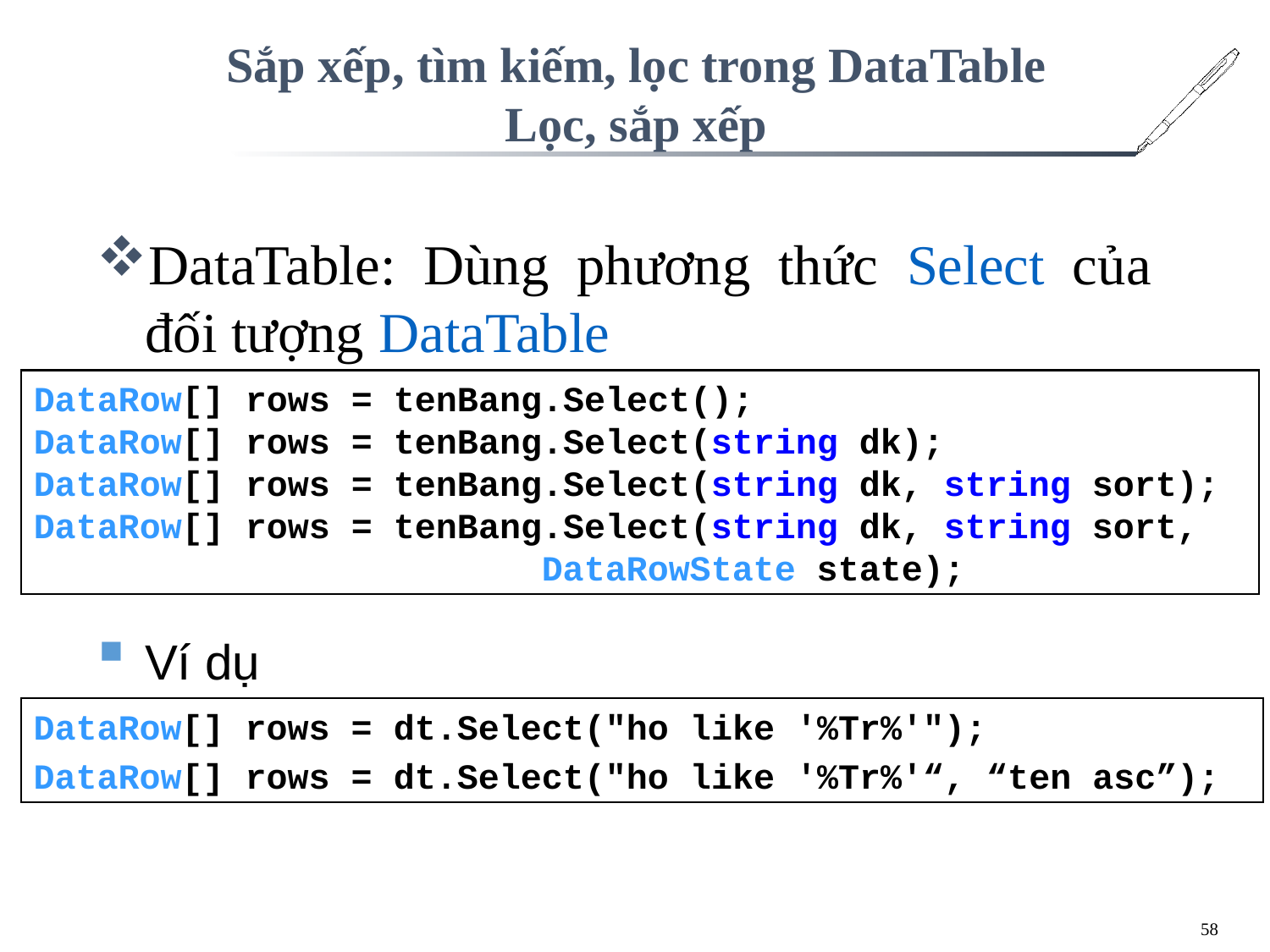

# Sắp xếp, tìm kiếm, lọc trong DataTable Lọc, sắp xếp
DataTable: Dùng phương thức Select của đối tượng DataTable

DataRow[] rows = tenBang.Select();
DataRow[] rows = tenBang.Select(string dk);
DataRow[] rows = tenBang.Select(string dk, string sort);
DataRow[] rows = tenBang.Select(string dk, string sort,
				DataRowState state);
Ví dụ
DataRow[] rows = dt.Select("ho like '%Tr%'");
DataRow[] rows = dt.Select("ho like '%Tr%'“, “ten asc”);
58